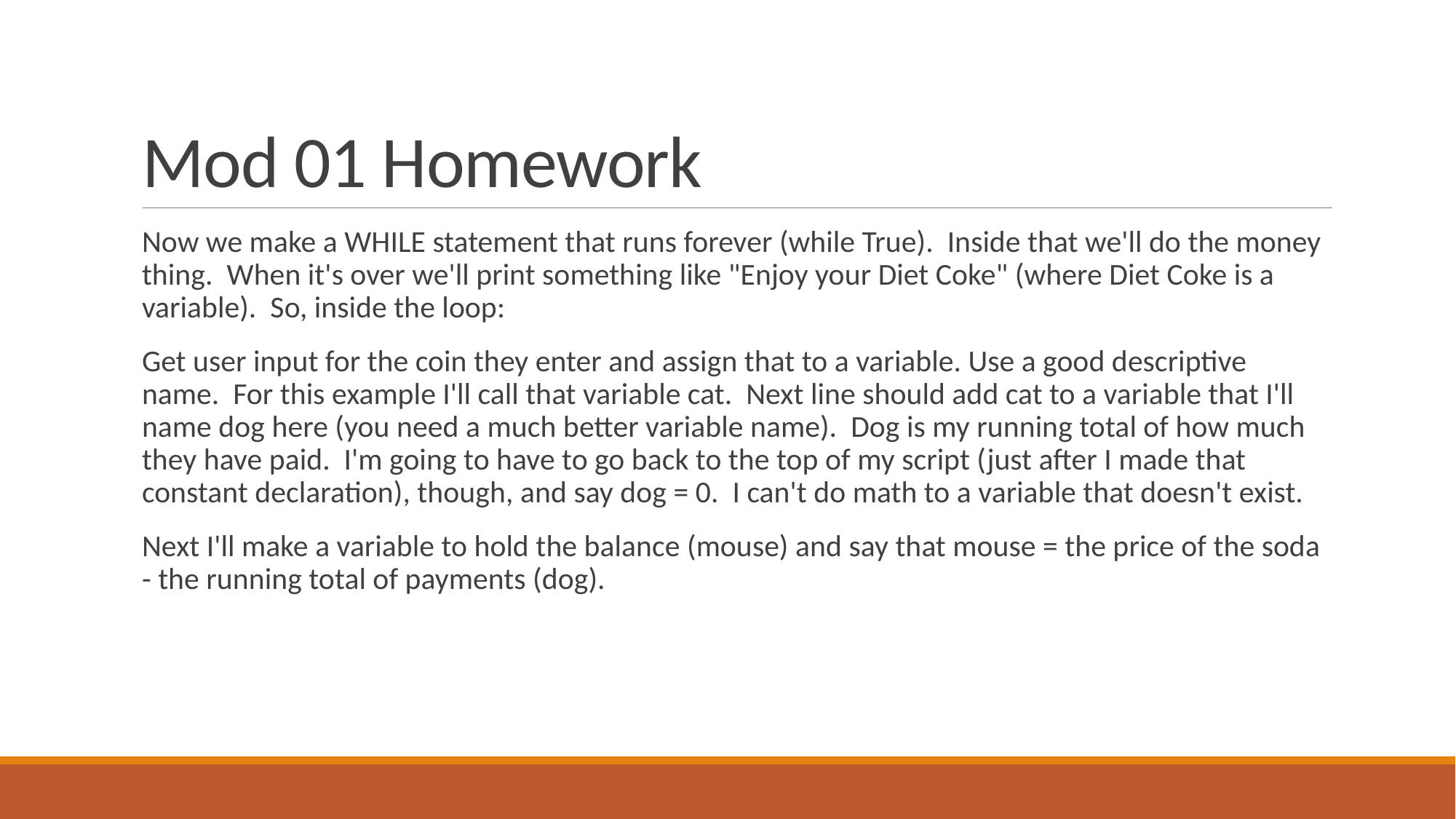

# Mod 01 Homework
Now we make a WHILE statement that runs forever (while True).  Inside that we'll do the money thing.  When it's over we'll print something like "Enjoy your Diet Coke" (where Diet Coke is a variable).  So, inside the loop:
Get user input for the coin they enter and assign that to a variable. Use a good descriptive name.  For this example I'll call that variable cat.  Next line should add cat to a variable that I'll name dog here (you need a much better variable name).  Dog is my running total of how much they have paid.  I'm going to have to go back to the top of my script (just after I made that constant declaration), though, and say dog = 0.  I can't do math to a variable that doesn't exist.
Next I'll make a variable to hold the balance (mouse) and say that mouse = the price of the soda - the running total of payments (dog).